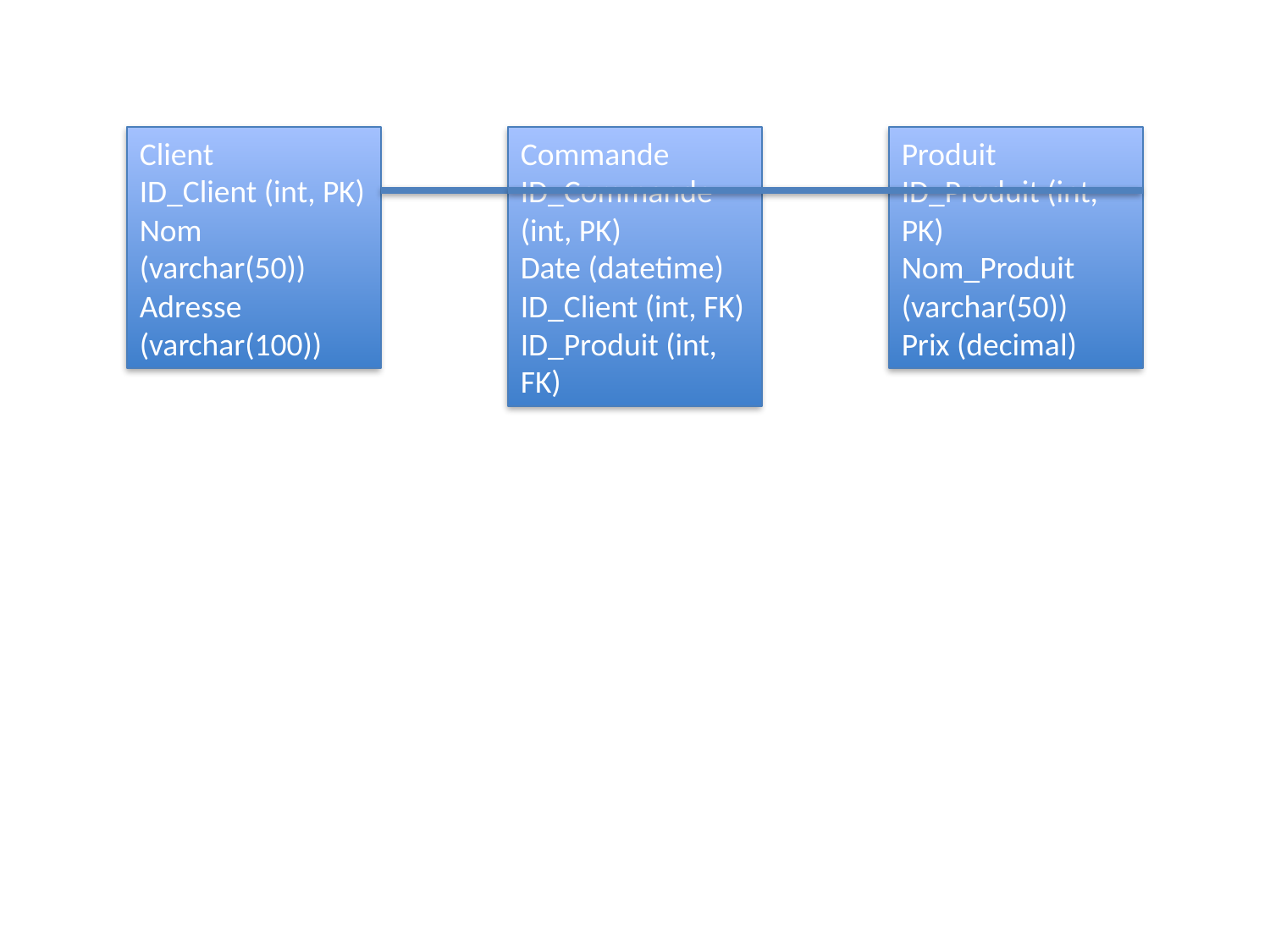

#
Client
ID_Client (int, PK)
Nom (varchar(50))
Adresse (varchar(100))
Commande
ID_Commande (int, PK)
Date (datetime)
ID_Client (int, FK)
ID_Produit (int, FK)
Produit
ID_Produit (int, PK)
Nom_Produit (varchar(50))
Prix (decimal)